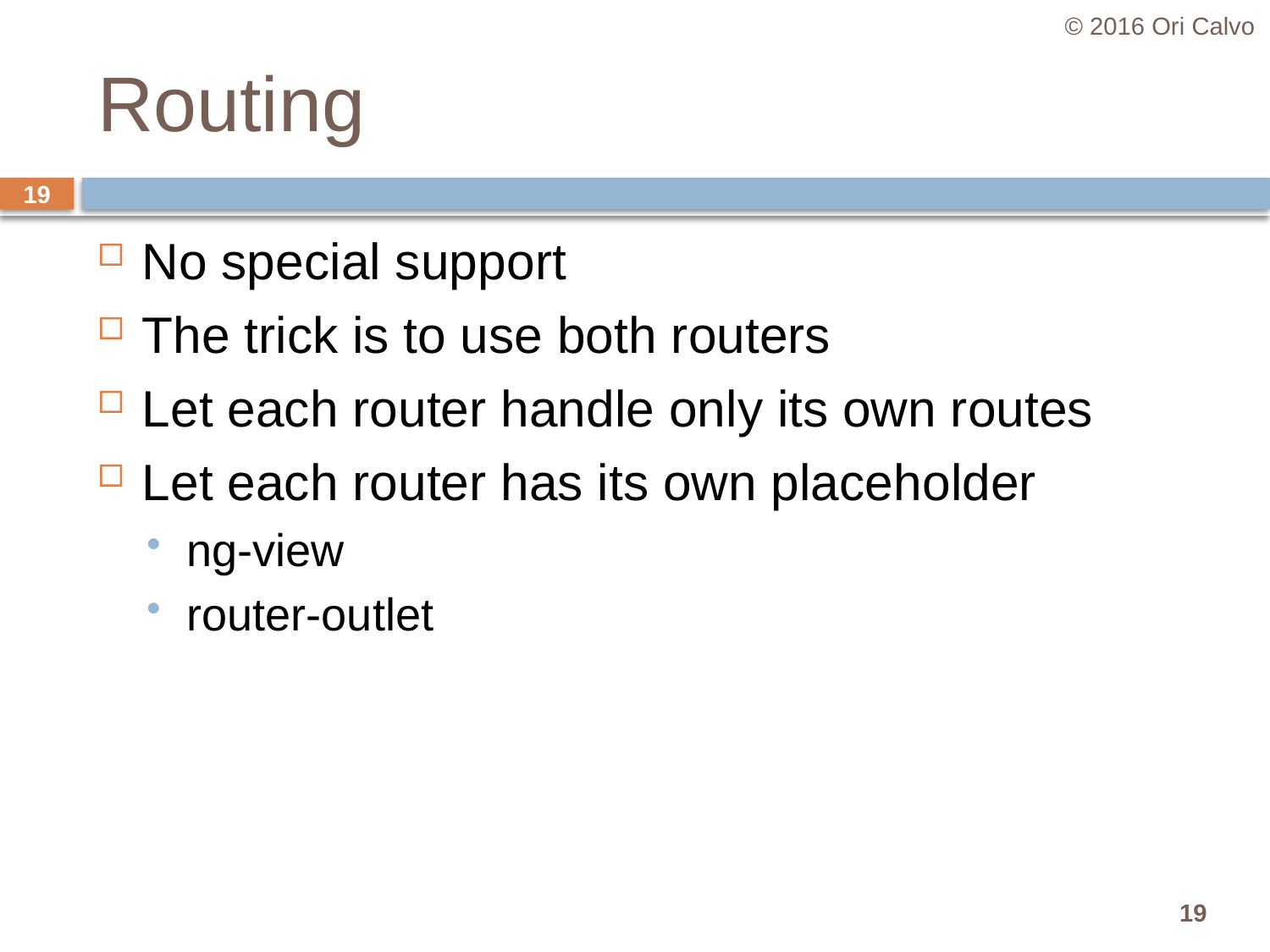

© 2016 Ori Calvo
# Routing
19
No special support
The trick is to use both routers
Let each router handle only its own routes
Let each router has its own placeholder
ng-view
router-outlet